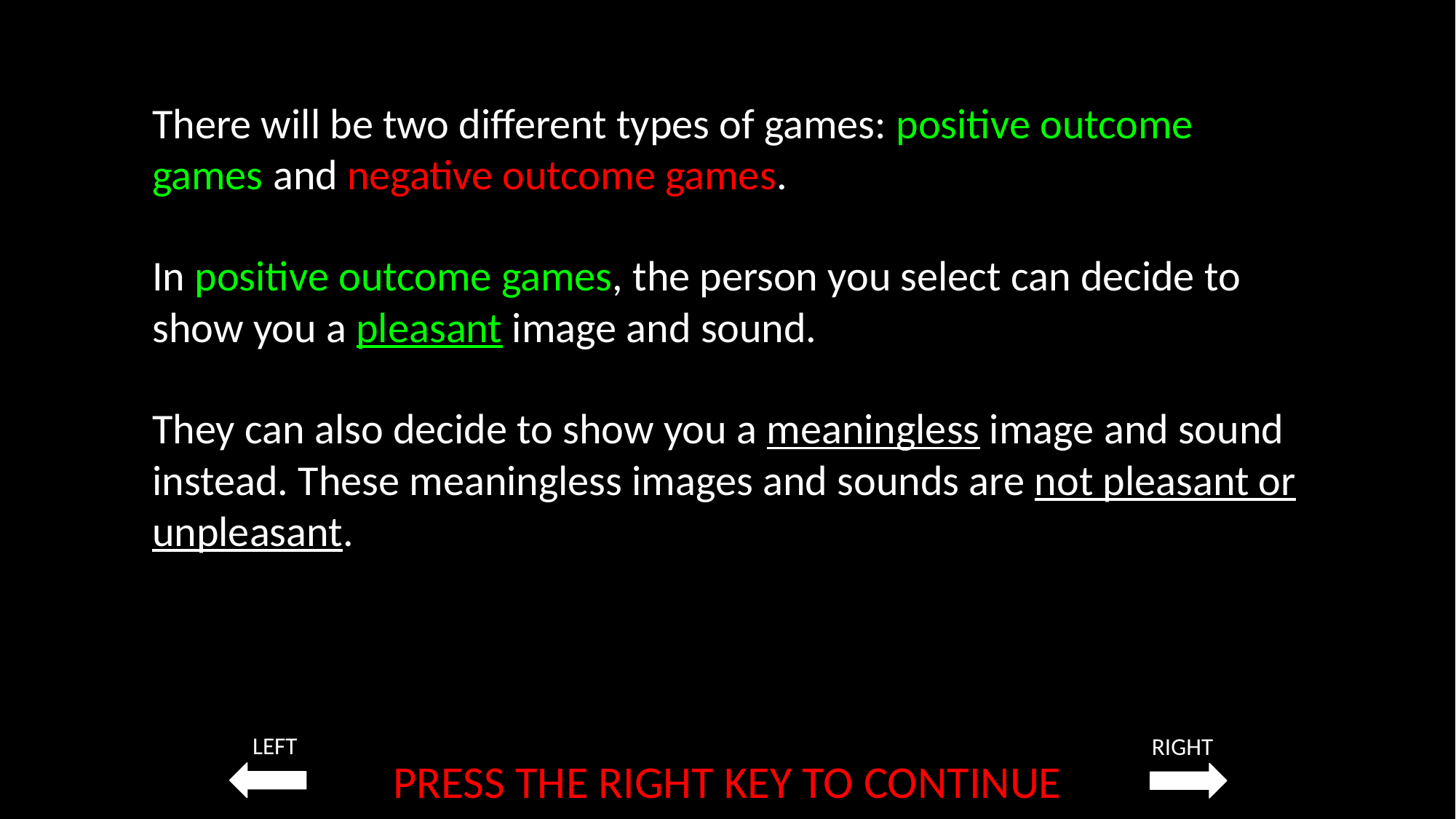

There will be two different types of games: positive outcome games and negative outcome games.

In positive outcome games, the person you select can decide to show you a pleasant image and sound.

They can also decide to show you a meaningless image and sound instead. These meaningless images and sounds are not pleasant or unpleasant.

LEFT
RIGHT
PRESS THE RIGHT KEY TO CONTINUE